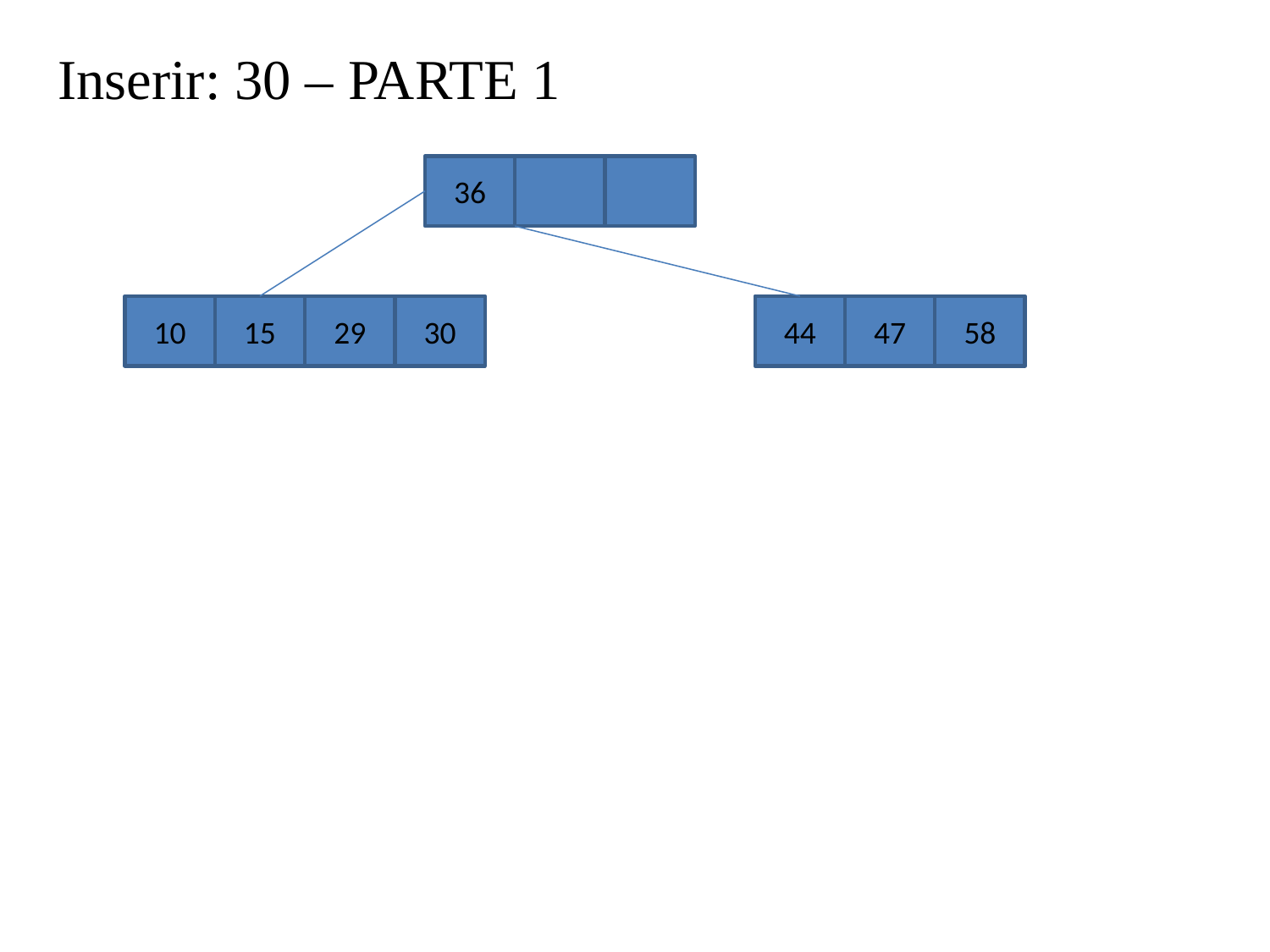

Inserir: 30 – PARTE 1
36

10
15
29
30
44
47
58